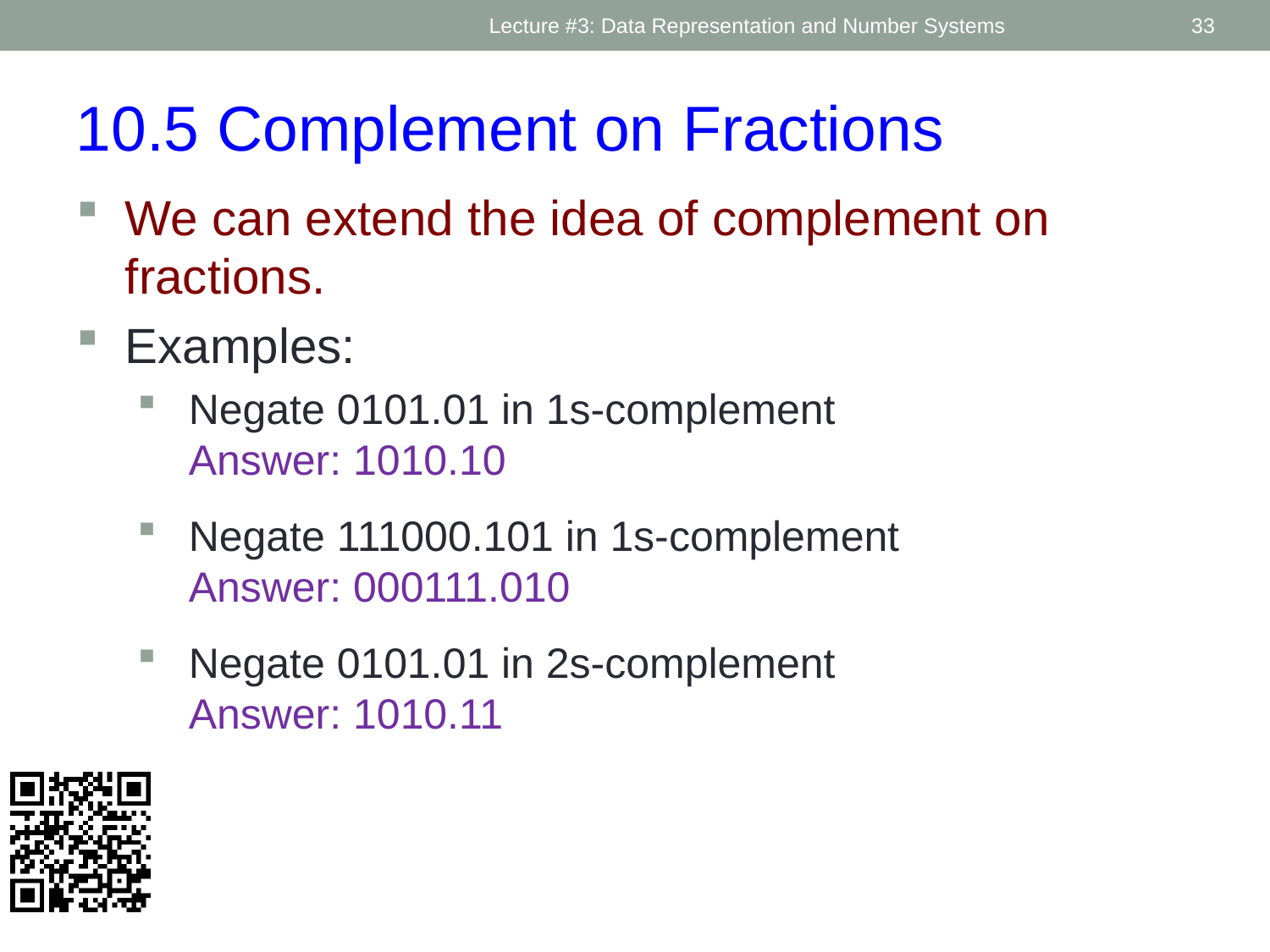

Lecture #3: Data Representation and Number Systems
33
10.5 Complement on Fractions
We can extend the idea of complement on fractions.
Examples:
Negate 0101.01 in 1s-complement
Answer: 1010.10
Negate 111000.101 in 1s-complement
Answer: 000111.010
Negate 0101.01 in 2s-complement
Answer: 1010.11